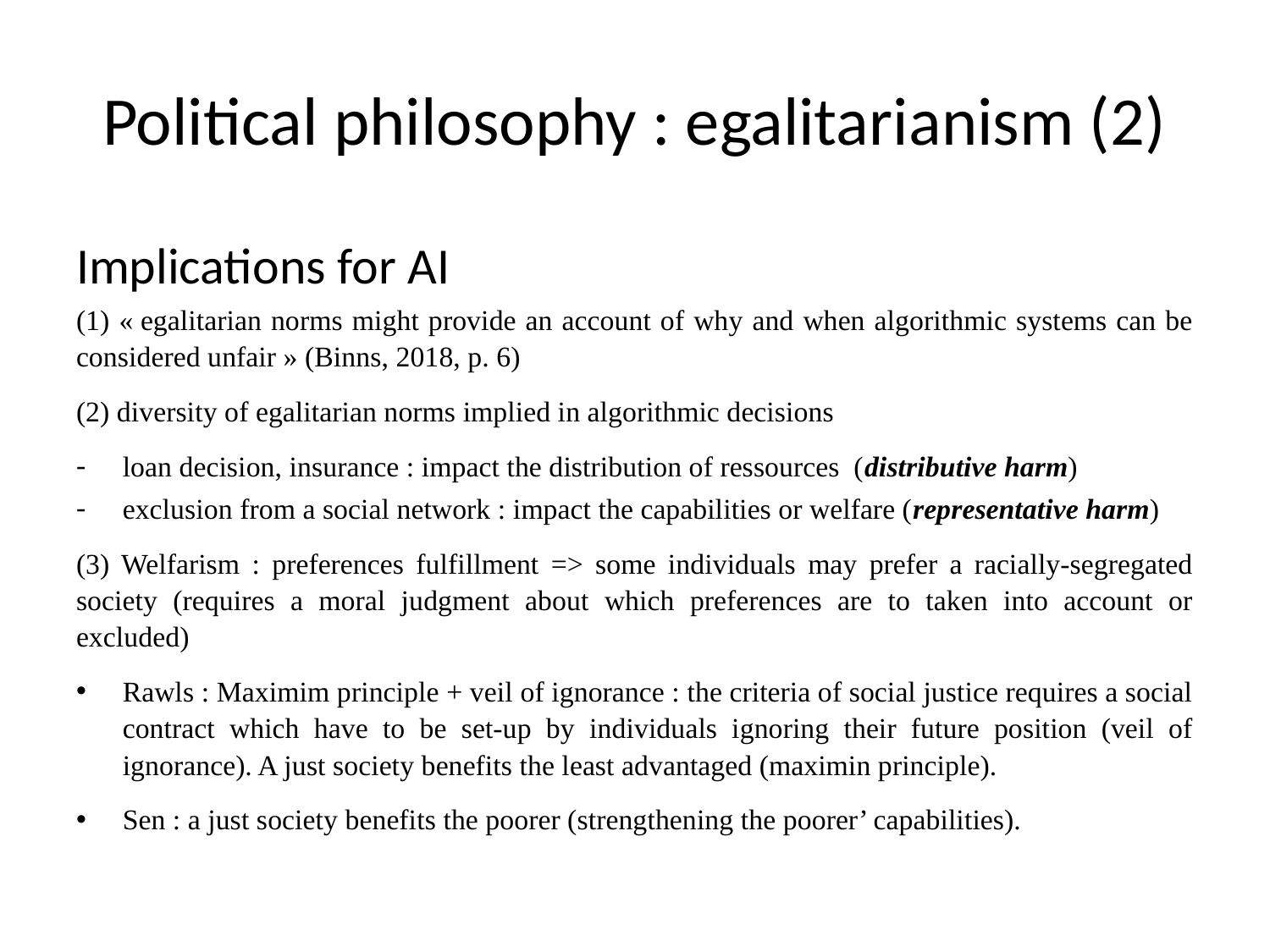

# Political philosophy : egalitarianism (2)
Implications for AI
(1) « egalitarian norms might provide an account of why and when algorithmic systems can be considered unfair » (Binns, 2018, p. 6)
(2) diversity of egalitarian norms implied in algorithmic decisions
loan decision, insurance : impact the distribution of ressources  (distributive harm)
exclusion from a social network : impact the capabilities or welfare (representative harm)
(3) Welfarism : preferences fulfillment => some individuals may prefer a racially-segregated society (requires a moral judgment about which preferences are to taken into account or excluded)
Rawls : Maximim principle + veil of ignorance : the criteria of social justice requires a social contract which have to be set-up by individuals ignoring their future position (veil of ignorance). A just society benefits the least advantaged (maximin principle).
Sen : a just society benefits the poorer (strengthening the poorer’ capabilities).